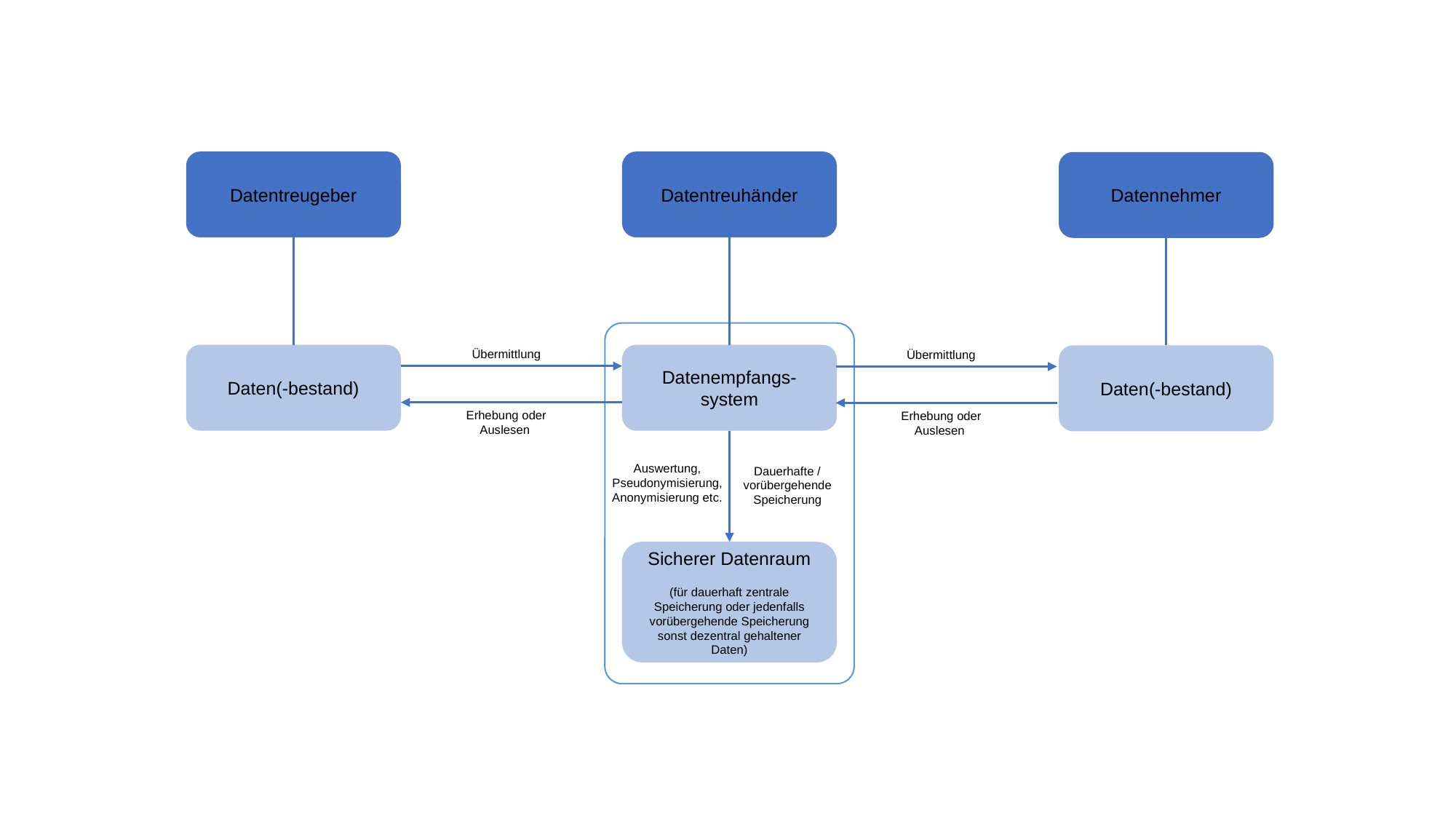

Datentreugeber
Datentreuhänder
Datennehmer

Übermittlung
Übermittlung
Daten(-bestand)
Datenempfangs-system
Daten(-bestand)
Erhebung oder Auslesen
Erhebung oder Auslesen
Auswertung, Pseudonymisierung, Anonymisierung etc.
Dauerhafte / vorübergehende Speicherung
Sicherer Datenraum
(für dauerhaft zentrale Speicherung oder jedenfalls vorübergehende Speicherung sonst dezentral gehaltener Daten)